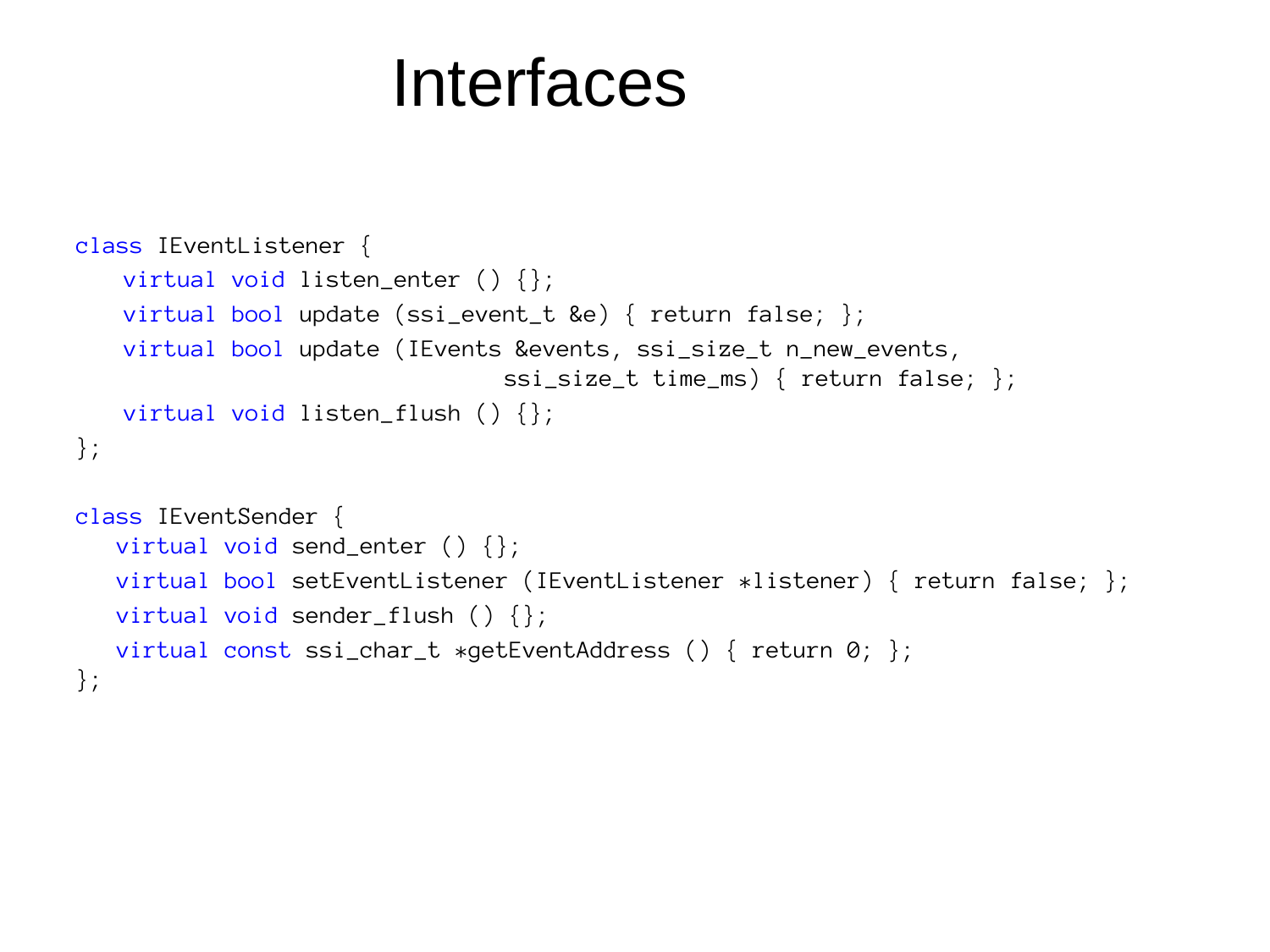

# Interfaces
class IEventListener {
 	virtual void listen_enter () {};
	virtual bool update (ssi_event_t &e) { return false; };
	virtual bool update (IEvents &events, ssi_size_t n_new_events,
			ssi_size_t time_ms) { return false; };
	virtual void listen_flush () {};
};

class IEventSender {
   virtual void send_enter () {};
   virtual bool setEventListener (IEventListener *listener) { return false; };
   virtual void sender_flush () {};
   virtual const ssi_char_t *getEventAddress () { return 0; };
};